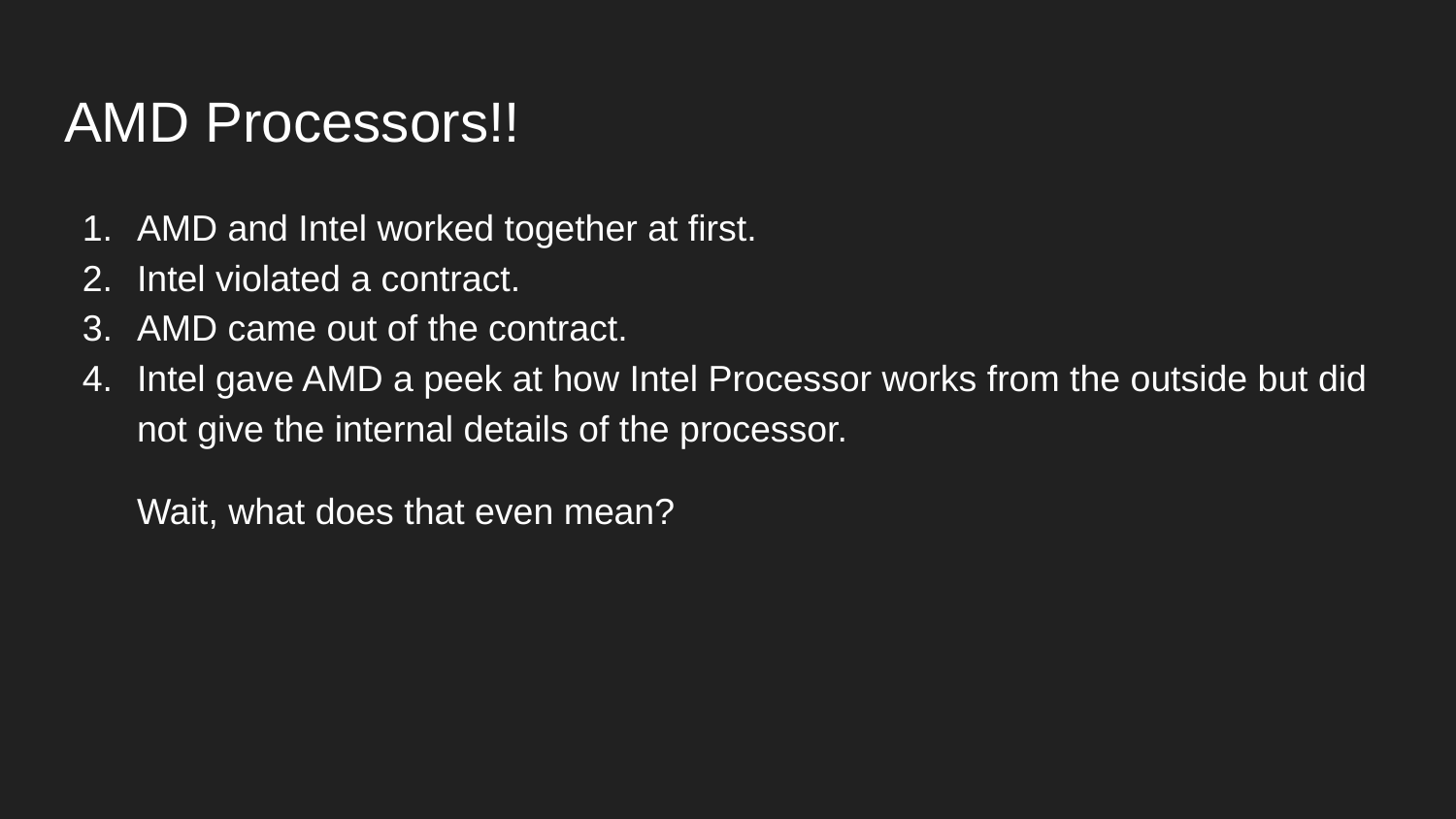

# AMD Processors!!
AMD and Intel worked together at first.
Intel violated a contract.
AMD came out of the contract.
Intel gave AMD a peek at how Intel Processor works from the outside but did not give the internal details of the processor.
Wait, what does that even mean?